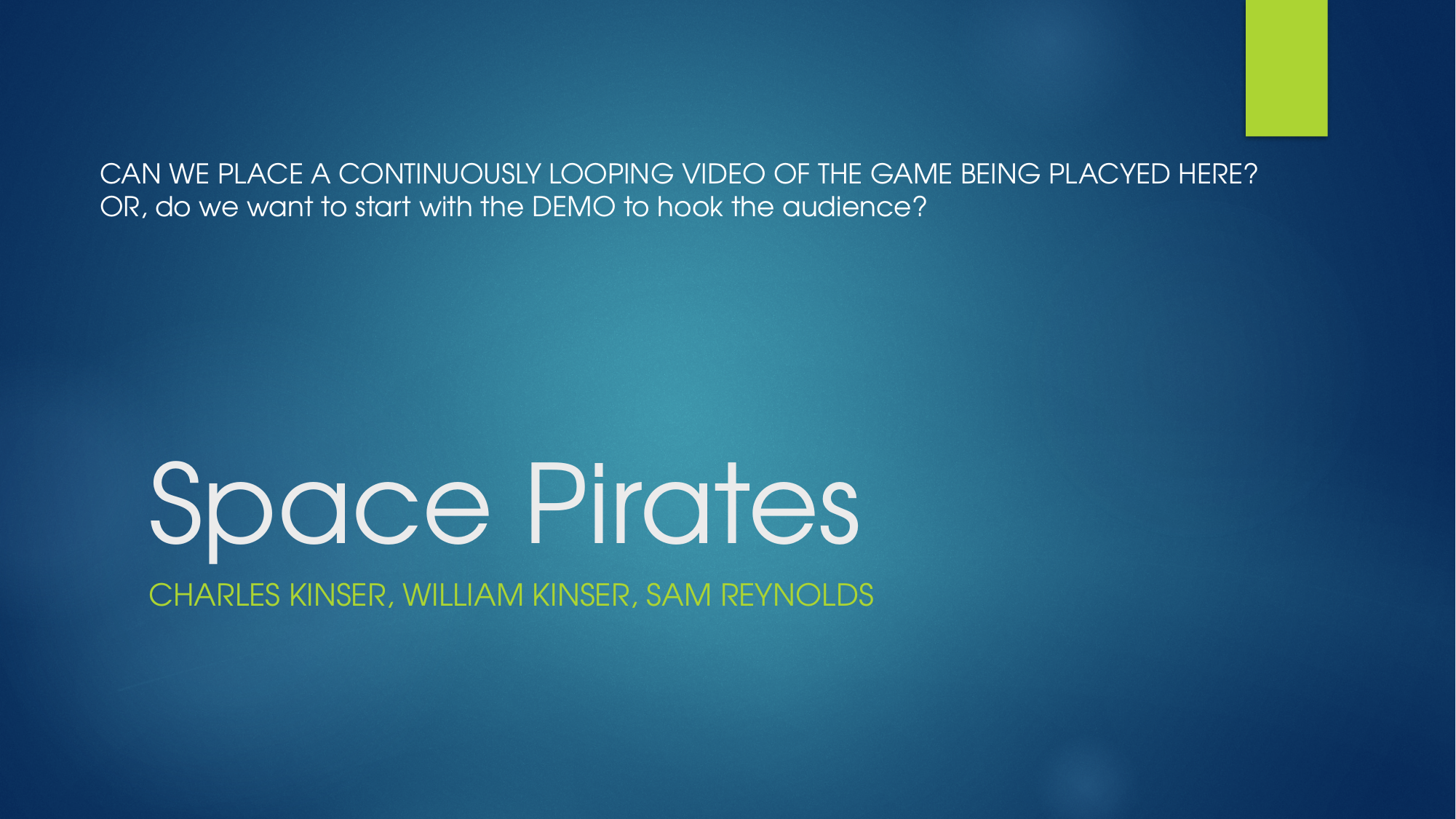

CAN WE PLACE A CONTINUOUSLY LOOPING VIDEO OF THE GAME BEING PLACYED HERE?
OR, do we want to start with the DEMO to hook the audience?
# Space Pirates
Charles Kinser, William Kinser, Sam Reynolds